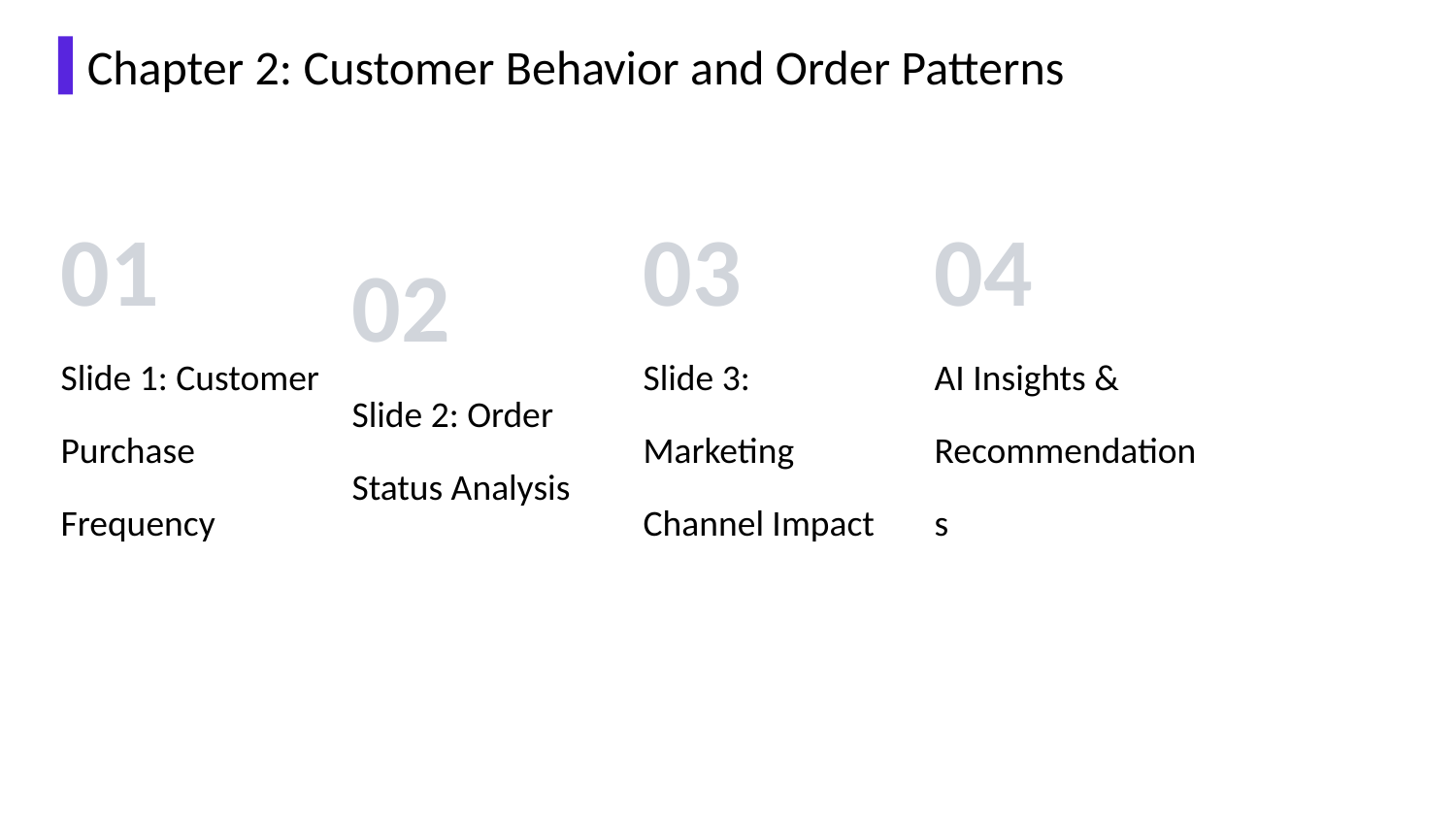

Chapter 2: Customer Behavior and Order Patterns
01
Slide 1: Customer Purchase Frequency
02
Slide 2: Order Status Analysis
03
Slide 3: Marketing Channel Impact
04
AI Insights & Recommendations